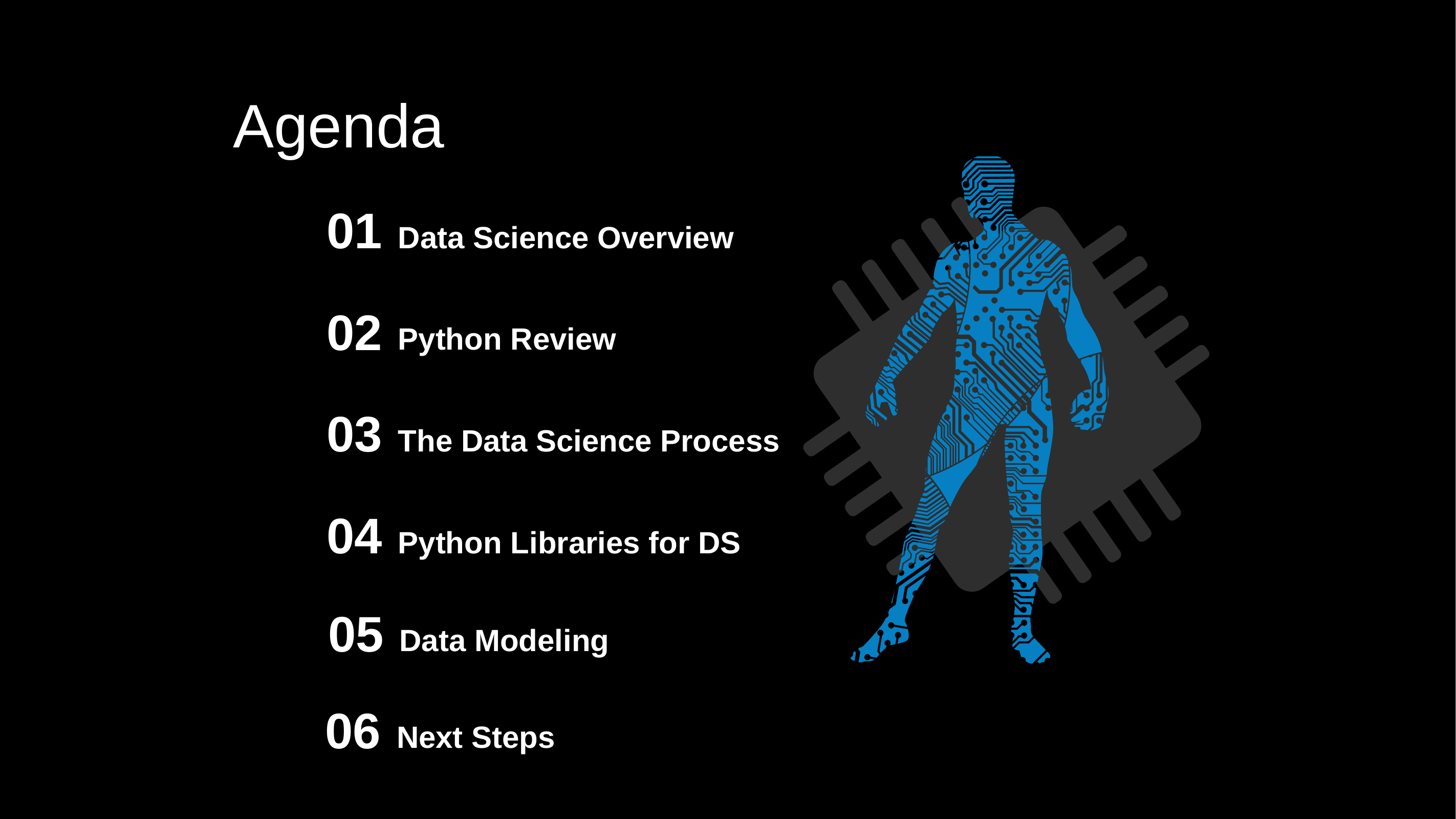

Agenda

01
Data Science Overview

02
Python Review
03
The Data Science Process
04
Python Libraries for DS
05
Data Modeling
06
Next Steps